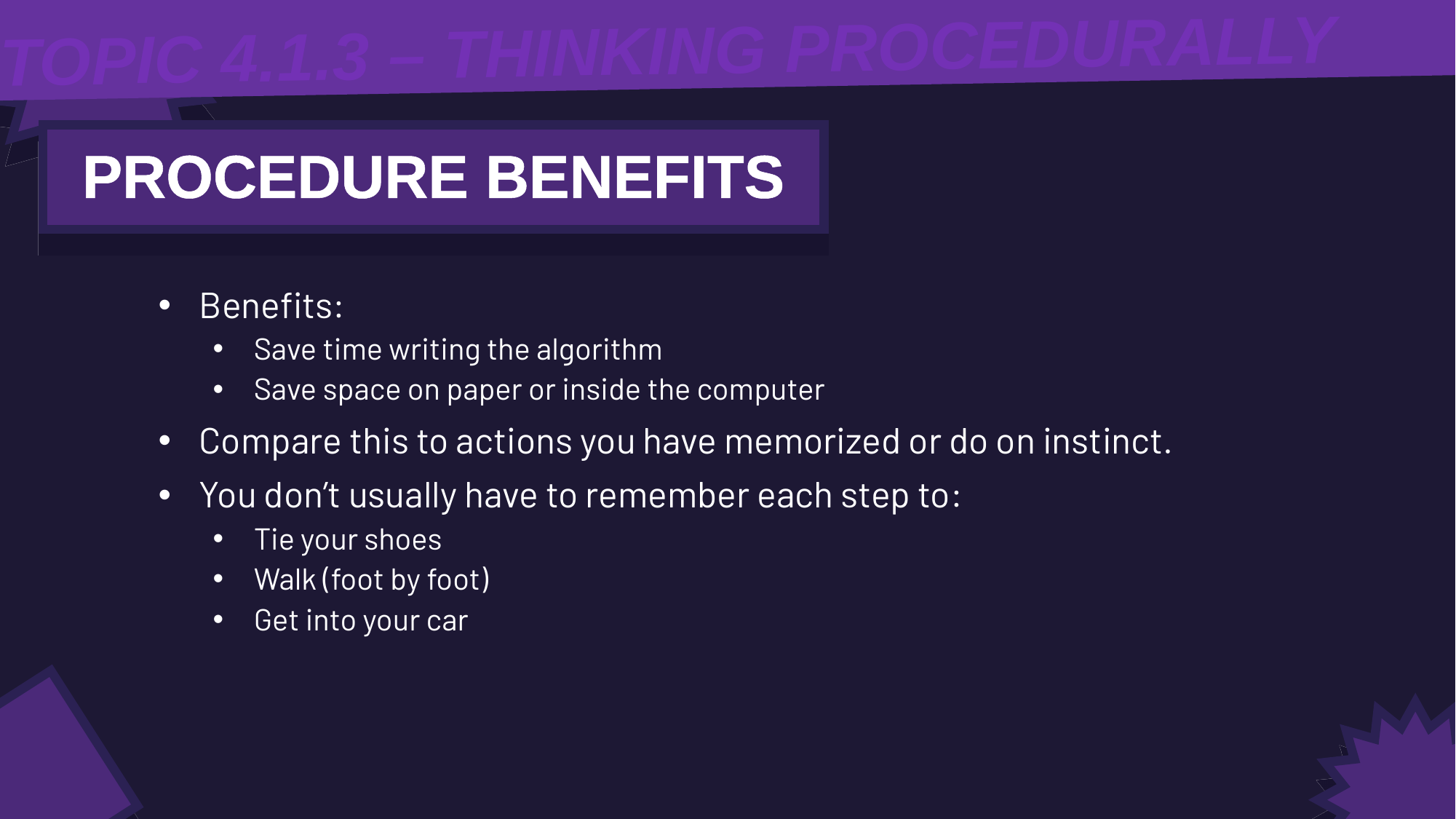

TOPIC 4.1.3 – THINKING PROCEDURALLY

PROCEDURE BENEFITS
Benefits:
Save time writing the algorithm
Save space on paper or inside the computer
Compare this to actions you have memorized or do on instinct.
You don’t usually have to remember each step to:
Tie your shoes
Walk (foot by foot)
Get into your car